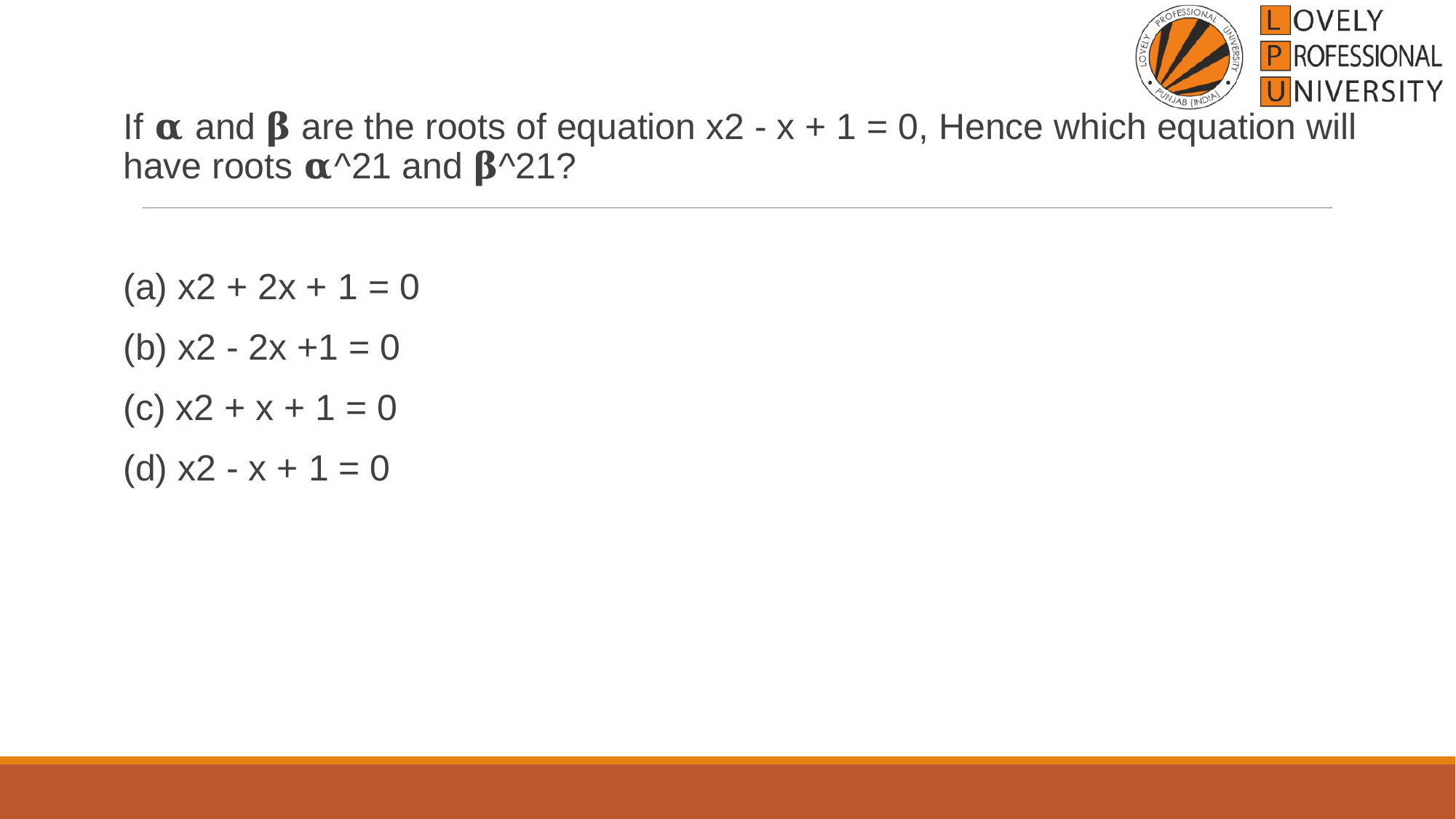

If 𝛂 and 𝛃 are the roots of equation x2 - x + 1 = 0, Hence which equation will have roots 𝛂^21 and 𝛃^21?

(a) x2 + 2x + 1 = 0
(b) x2 - 2x +1 = 0
(c) x2 + x + 1 = 0
(d) x2 - x + 1 = 0